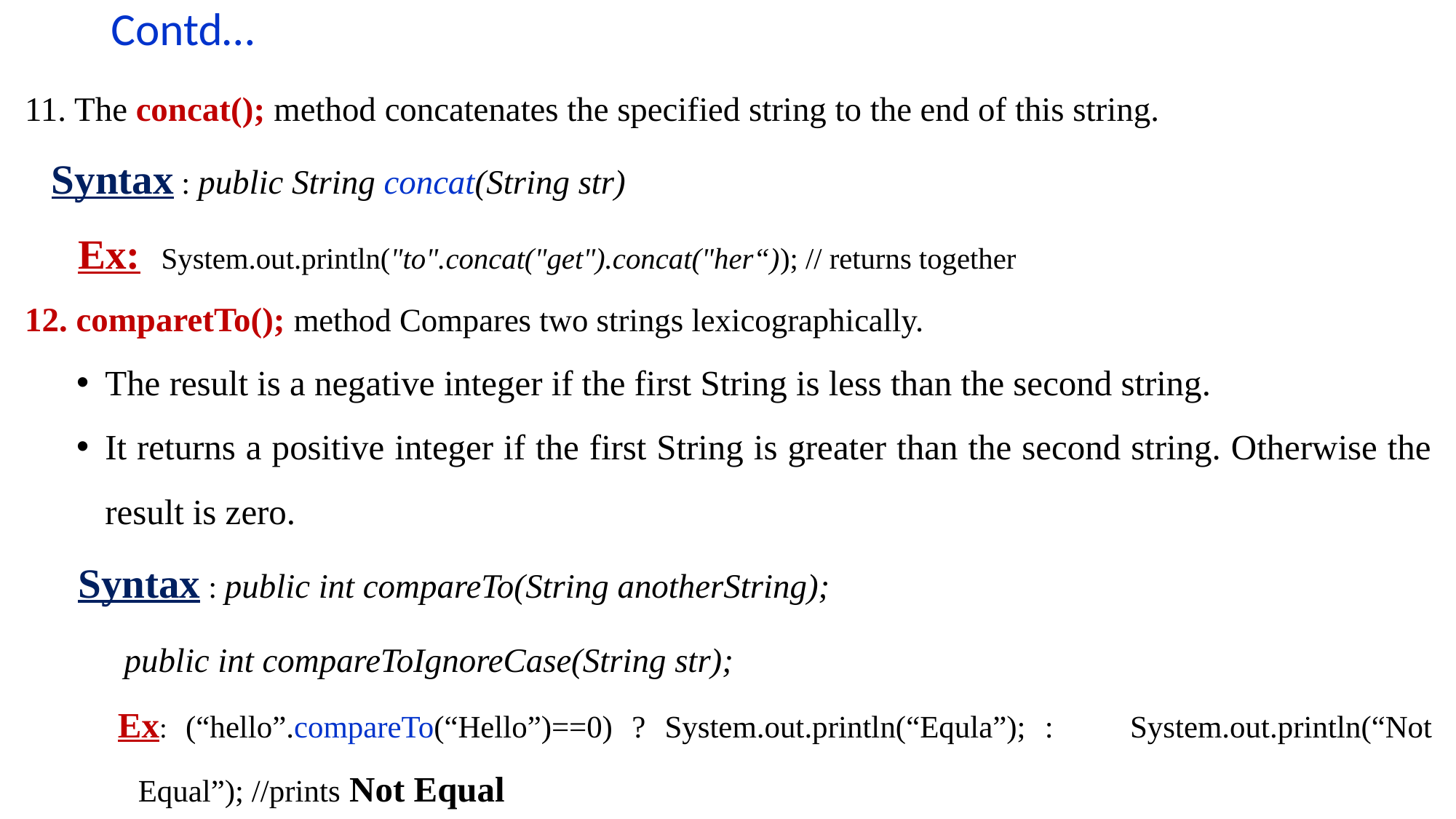

# Contd…
11. The concat(); method concatenates the specified string to the end of this string.
	Syntax : public String concat(String str)
	Ex:  System.out.println("to".concat("get").concat("her“)); // returns together
12. comparetTo(); method Compares two strings lexicographically.
The result is a negative integer if the first String is less than the second string.
It returns a positive integer if the first String is greater than the second string. Otherwise the result is zero.
	Syntax : public int compareTo(String anotherString);
	       public int compareToIgnoreCase(String str);
   Ex: (“hello”.compareTo(“Hello”)==0) ? System.out.println(“Equla”); :    System.out.println(“Not Equal”); //prints Not Equal